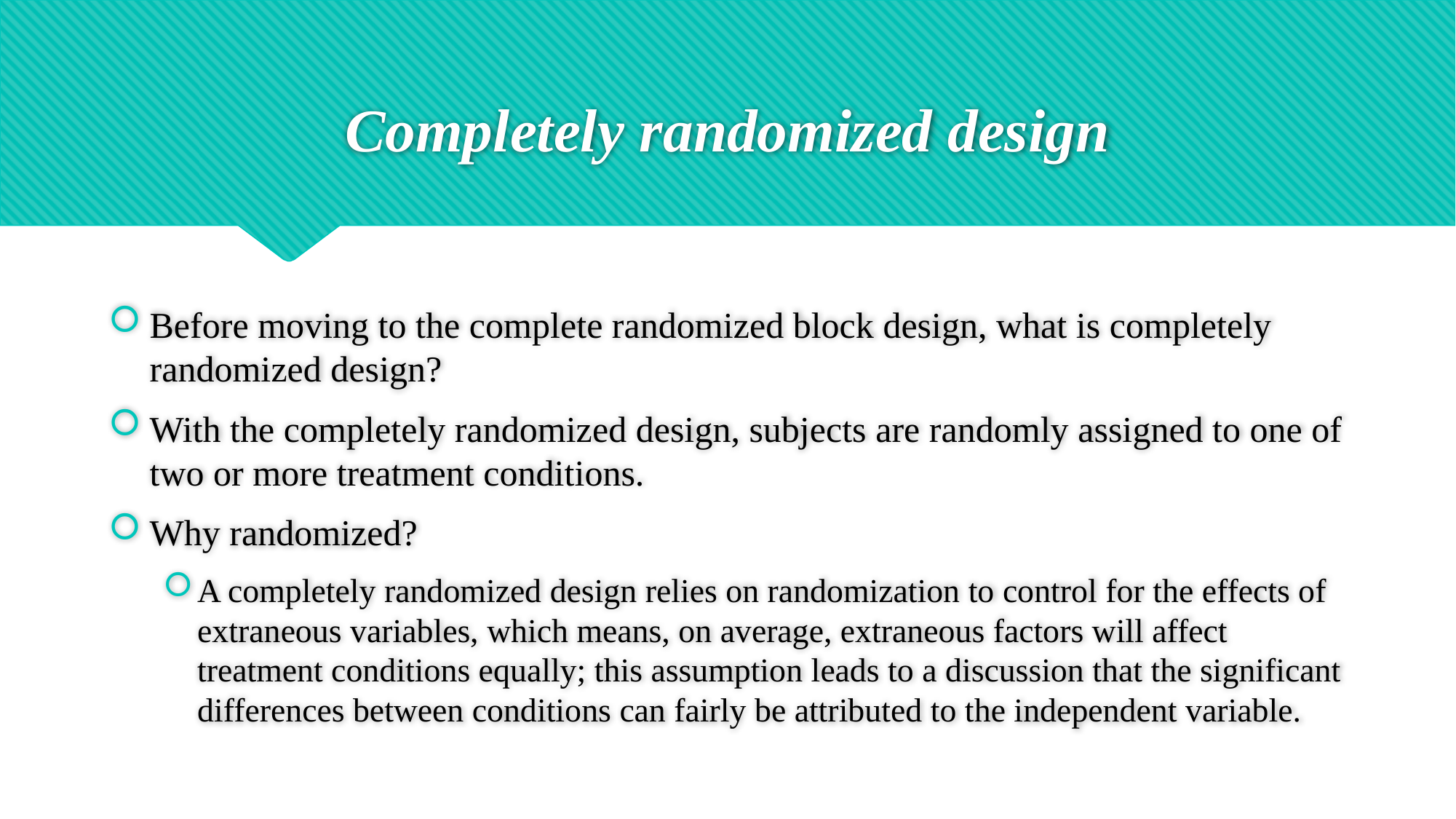

# Completely randomized design
Before moving to the complete randomized block design, what is completely randomized design?
With the completely randomized design, subjects are randomly assigned to one of two or more treatment conditions.
Why randomized?
A completely randomized design relies on randomization to control for the effects of extraneous variables, which means, on average, extraneous factors will affect treatment conditions equally; this assumption leads to a discussion that the significant differences between conditions can fairly be attributed to the independent variable.